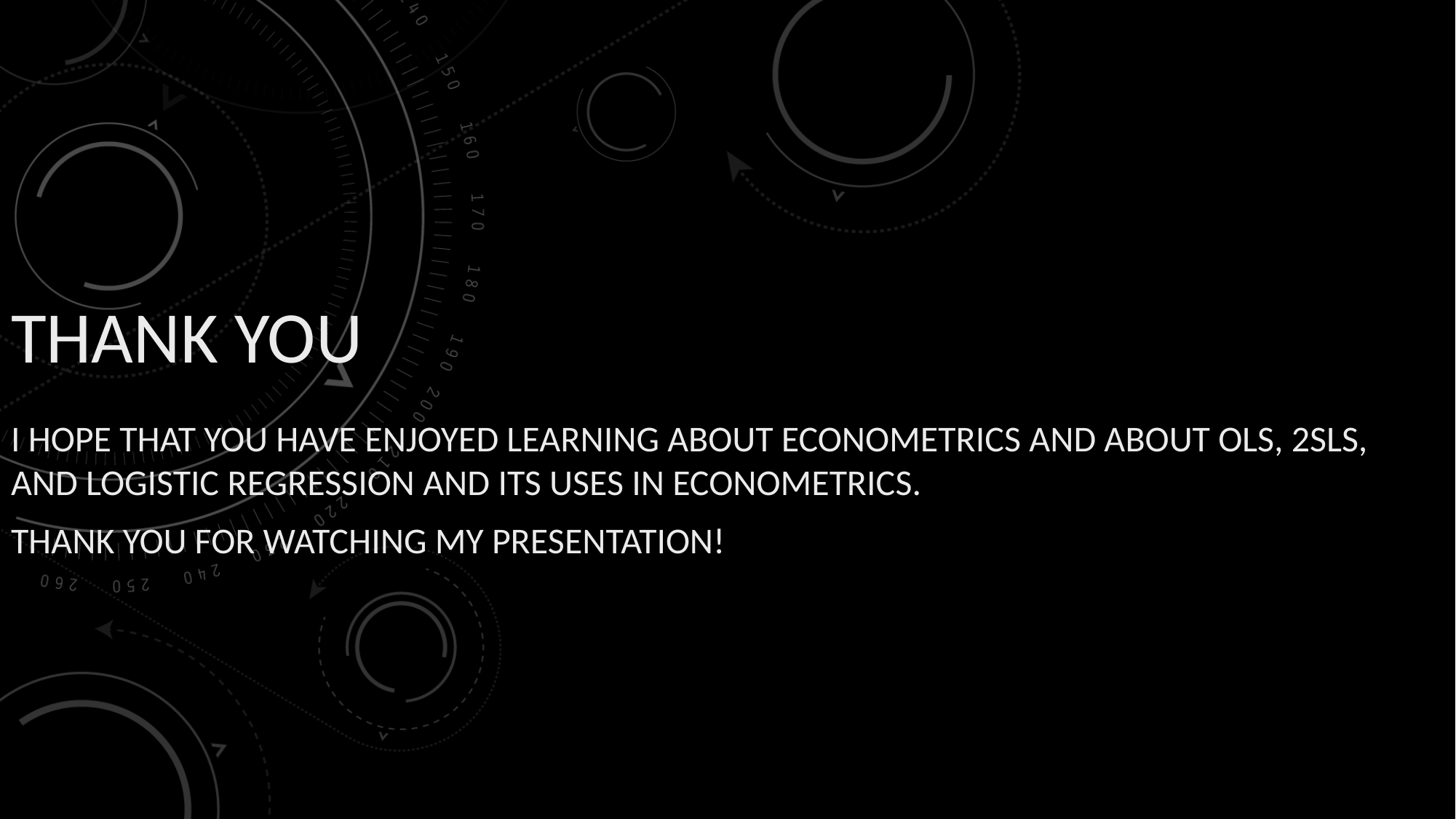

# THANK YOU
I hope that you have enjoyed learning about Econometrics and about OLS, 2SLS, and logistic regression and its uses in econometrics.
Thank you for watching my presentation!